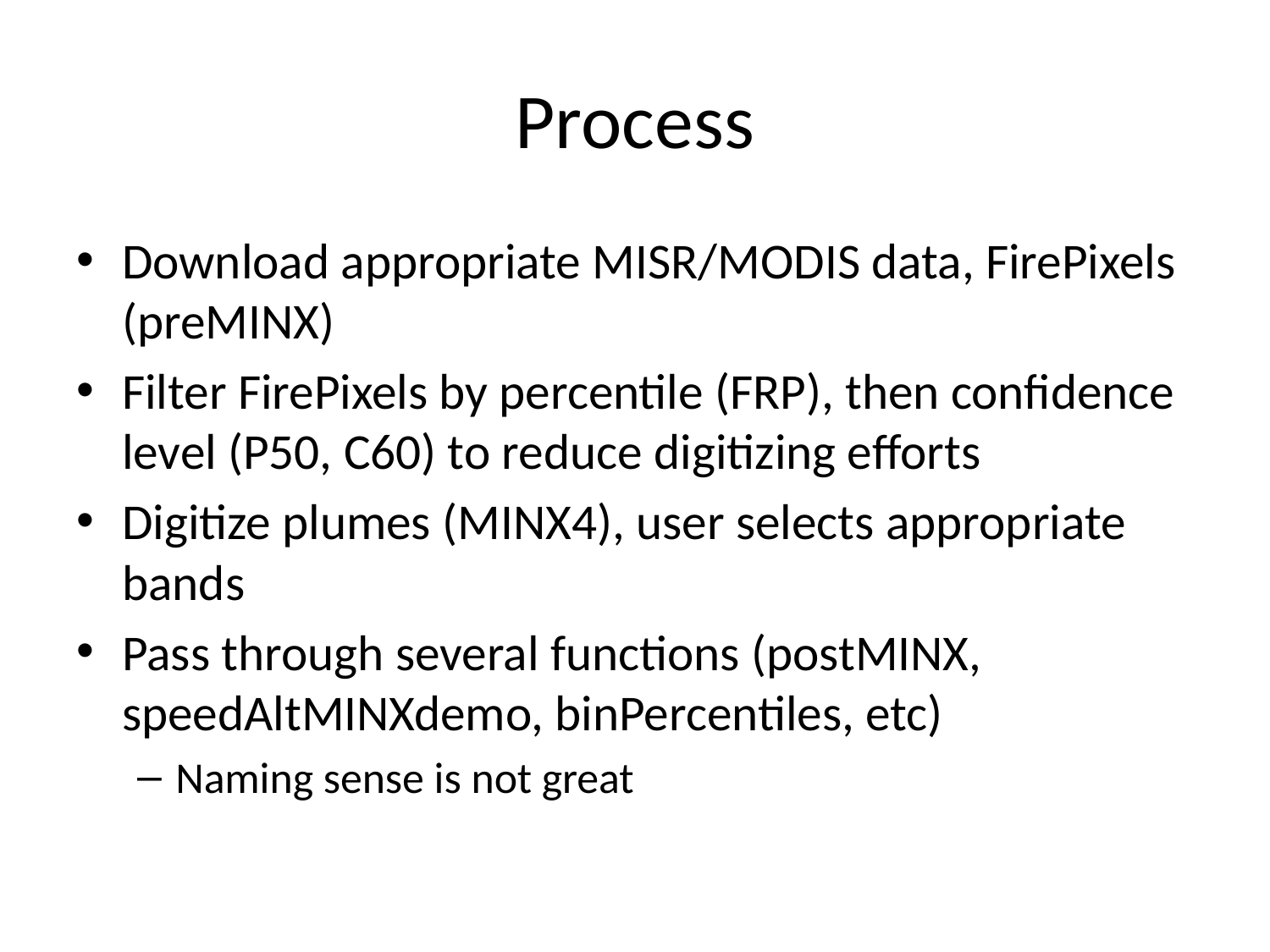

# Process
Download appropriate MISR/MODIS data, FirePixels (preMINX)
Filter FirePixels by percentile (FRP), then confidence level (P50, C60) to reduce digitizing efforts
Digitize plumes (MINX4), user selects appropriate bands
Pass through several functions (postMINX, speedAltMINXdemo, binPercentiles, etc)
Naming sense is not great